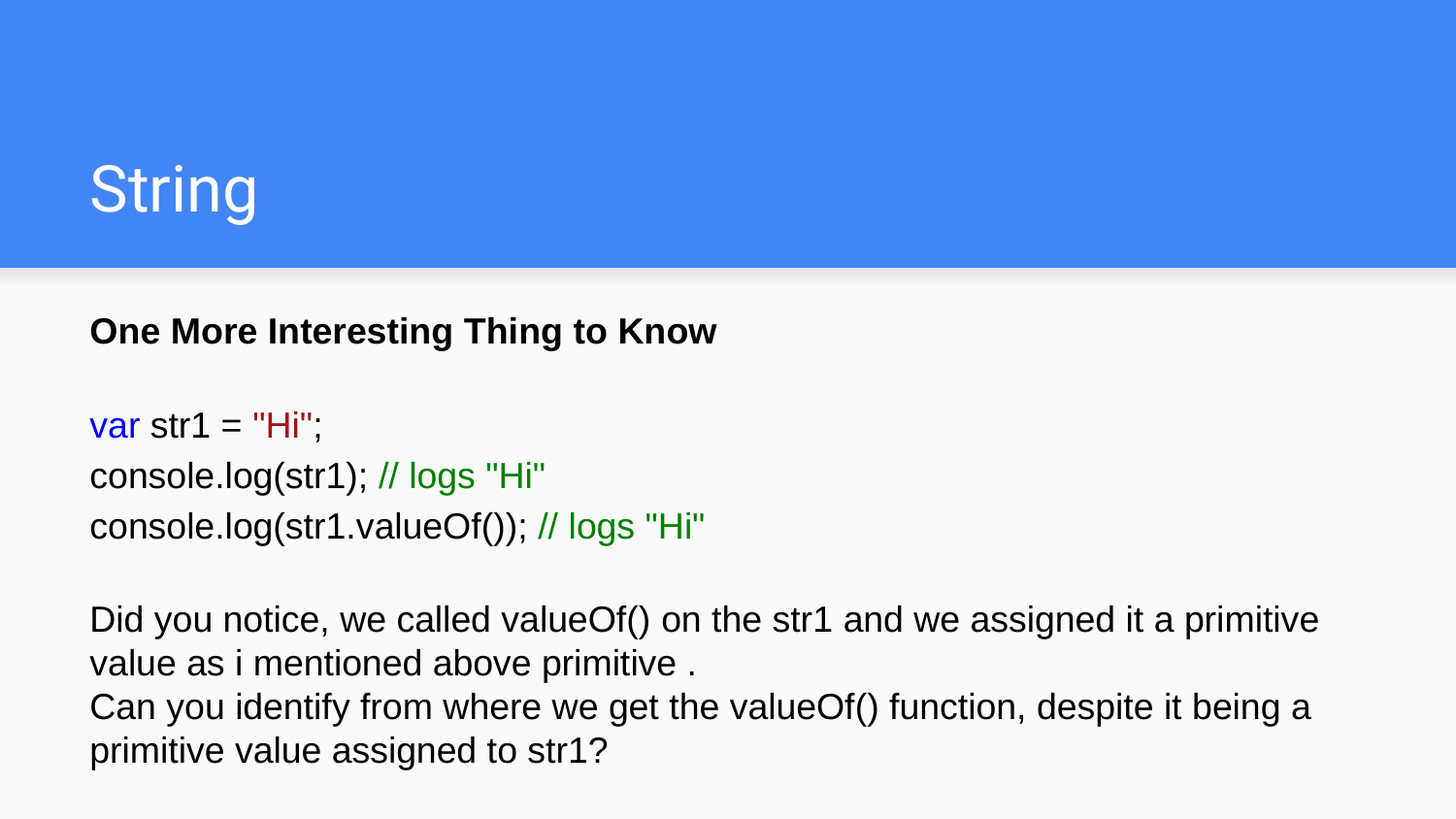

# String
One More Interesting Thing to Know

var str1 = "Hi";
console.log(str1); // logs "Hi"
console.log(str1.valueOf()); // logs "Hi"

Did you notice, we called valueOf() on the str1 and we assigned it a primitive value as i mentioned above primitive .
Can you identify from where we get the valueOf() function, despite it being a primitive value assigned to str1?